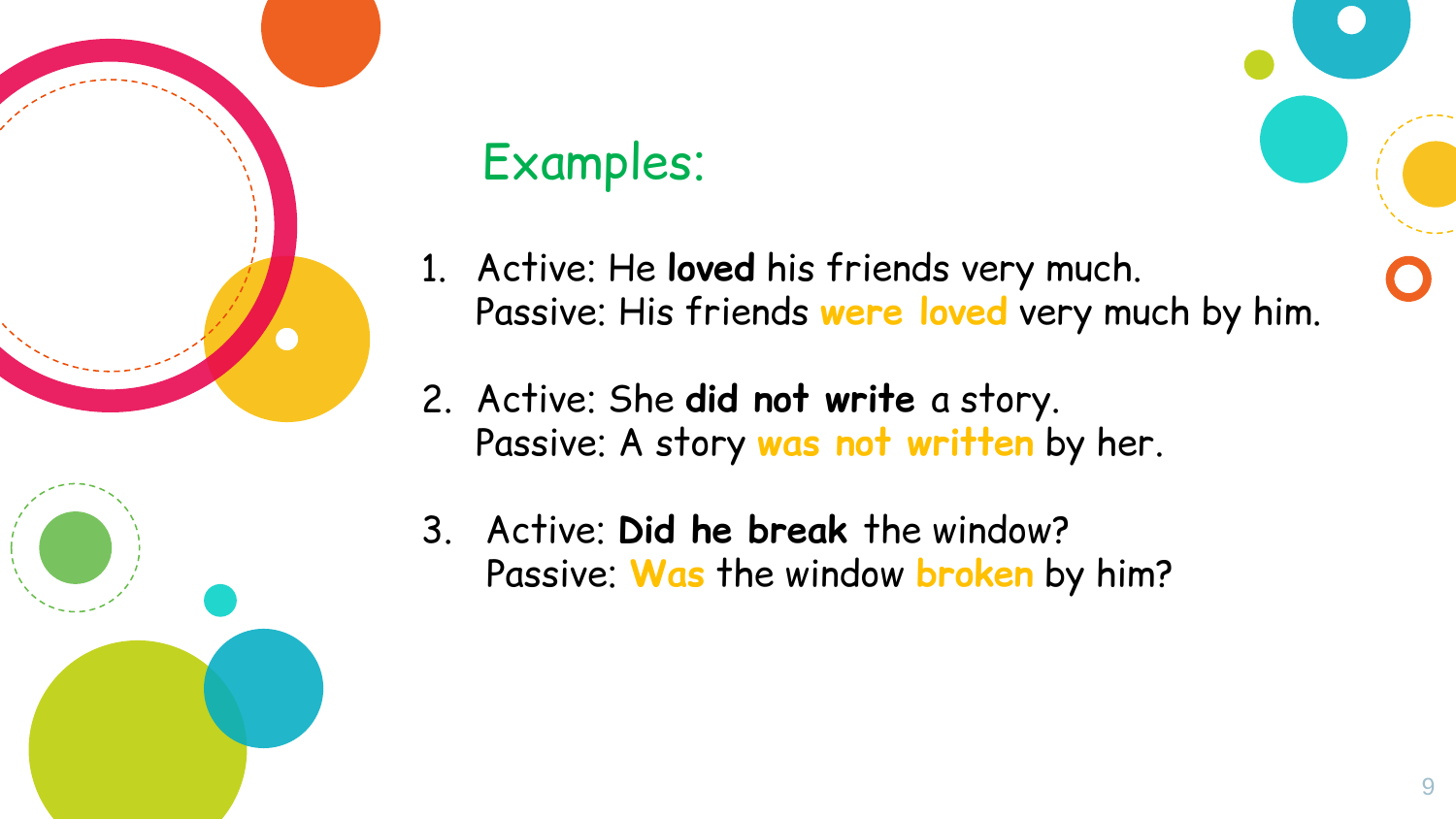

# Examples:
Active: He loved his friends very much.
Passive: His friends were loved very much by him.

Active: She did not write a story.
Passive: A story was not written by her.

3.   Active: Did he break the window?
      Passive: Was the window broken by him?

9